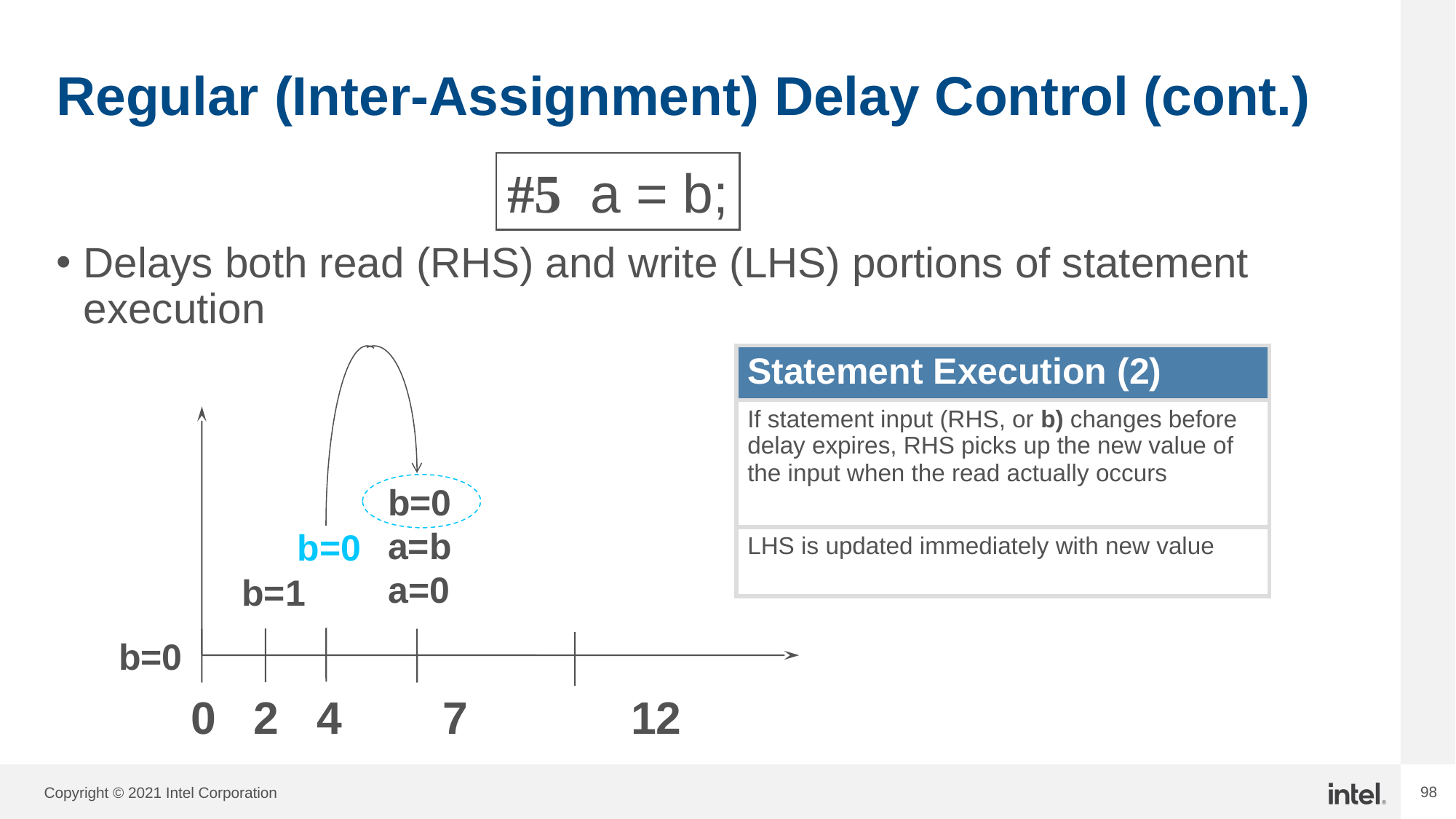

# Regular (Inter-Assignment) Delay Control (cont.)
#5  a = b;
Delays both read (RHS) and write (LHS) portions of statement execution

| Statement Execution (2) |
| --- |
| If statement input (RHS, or b) changes before delay expires, RHS picks up the new value of the input when the read actually occurs |
| LHS is updated immediately with new value |

b=1
a=b

b=0
a=b

a=0
b=0
b=1
b=0

0   2   4        7             12